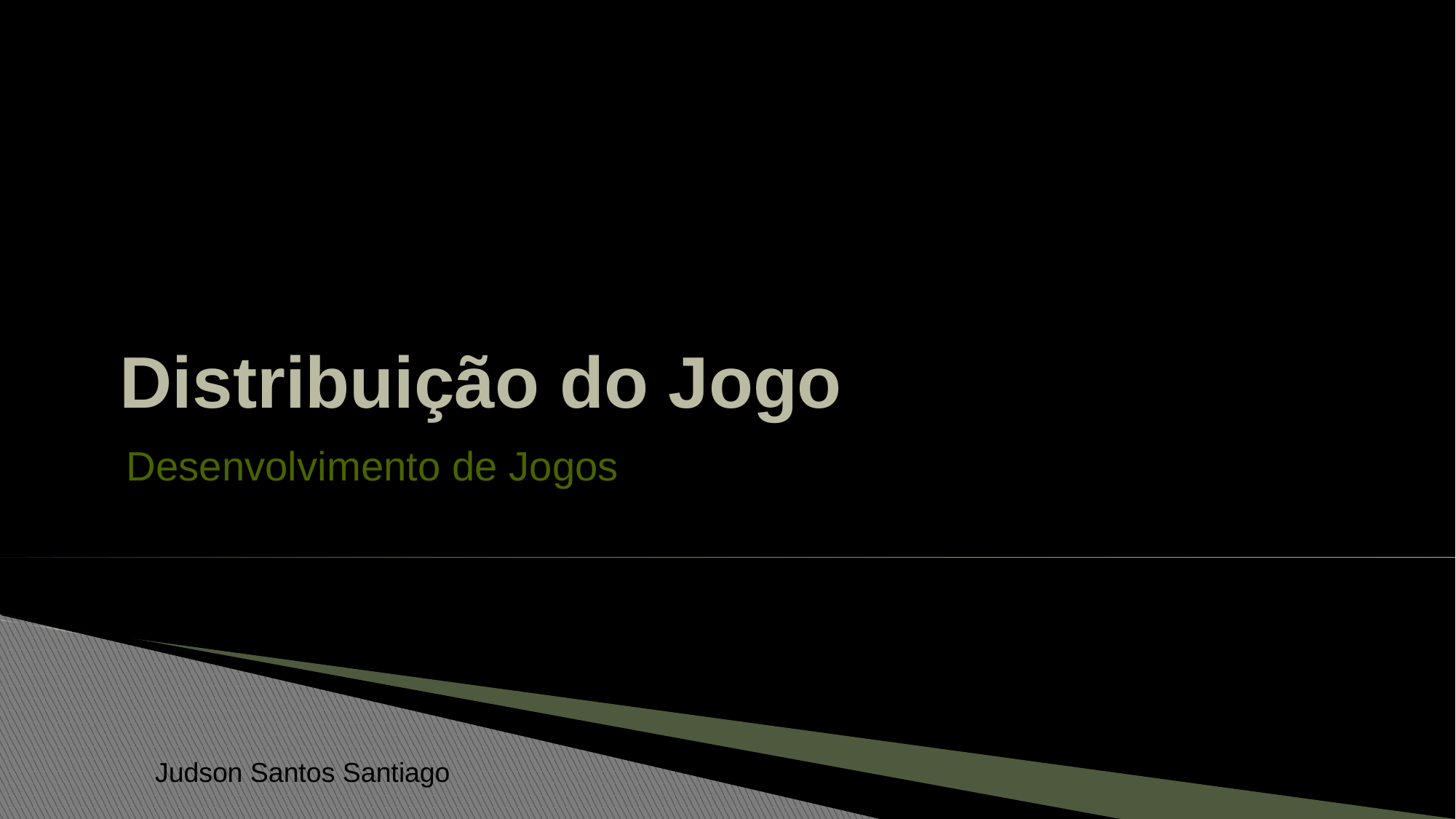

# Distribuição do Jogo
Desenvolvimento de Jogos